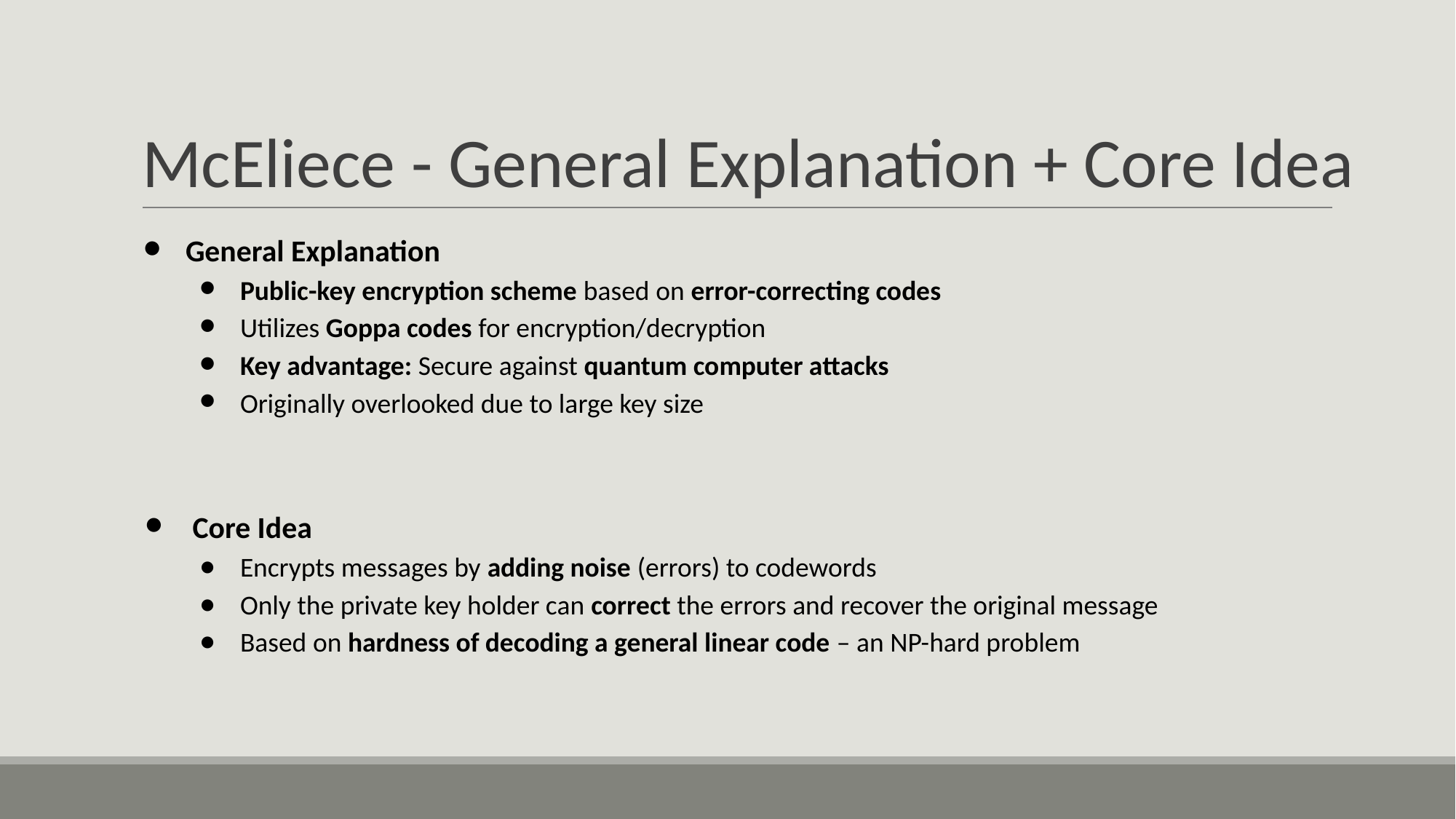

# McEliece - General Explanation + Core Idea
General Explanation
Public-key encryption scheme based on error-correcting codes
Utilizes Goppa codes for encryption/decryption
Key advantage: Secure against quantum computer attacks
Originally overlooked due to large key size

 Core Idea
Encrypts messages by adding noise (errors) to codewords
Only the private key holder can correct the errors and recover the original message
Based on hardness of decoding a general linear code – an NP-hard problem